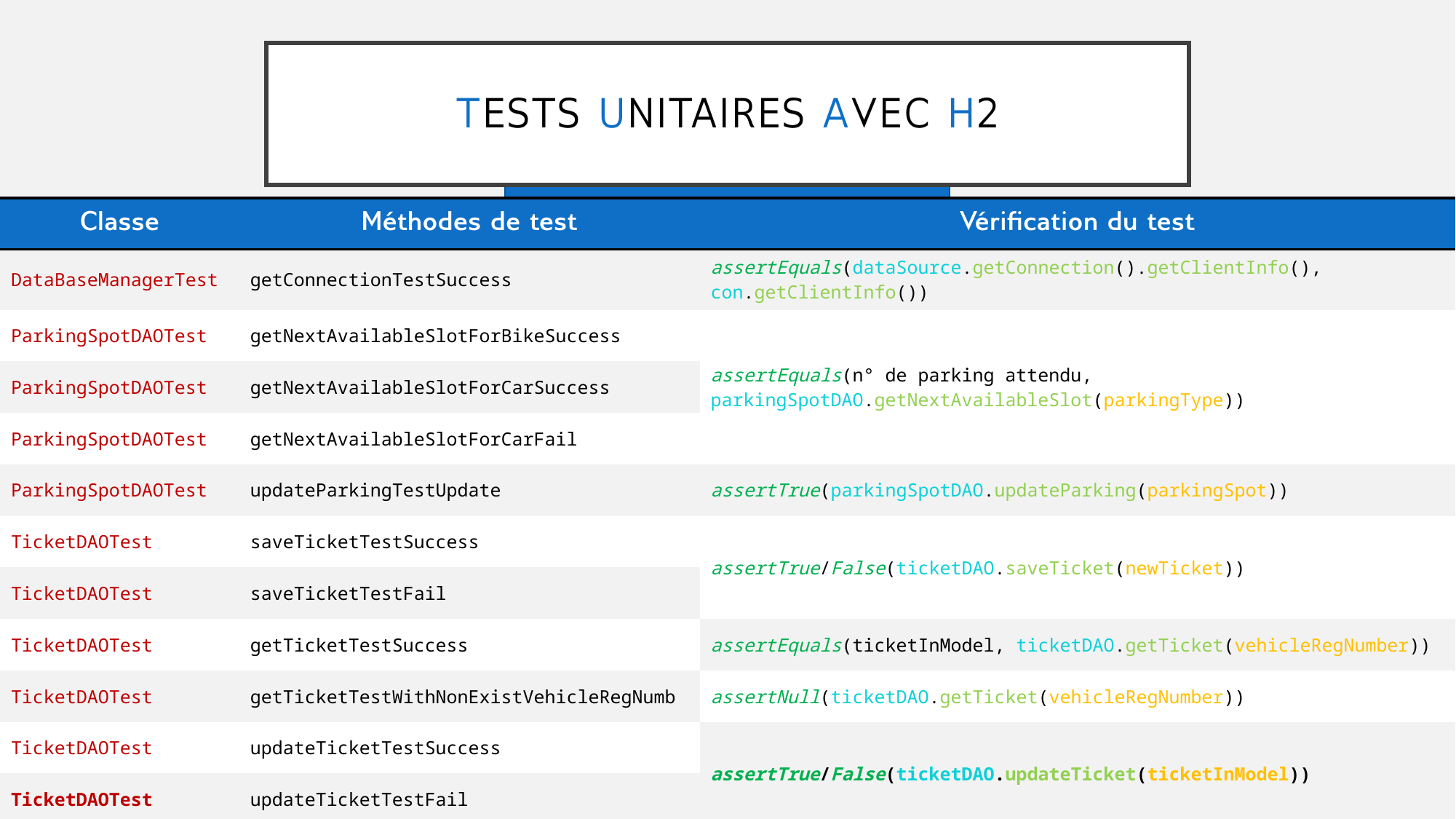

# Tests Unitaires avec H2
| Classe | Méthodes de test | Vérification du test |
| --- | --- | --- |
| DataBaseManagerTest | getConnectionTestSuccess | assertEquals(dataSource.getConnection().getClientInfo(), con.getClientInfo()) |
| ParkingSpotDAOTest | getNextAvailableSlotForBikeSuccess | assertEquals(n° de parking attendu, parkingSpotDAO.getNextAvailableSlot(parkingType)) |
| ParkingSpotDAOTest | getNextAvailableSlotForCarSuccess | assertEquals(Numéro de parking atendu, parkingSpotDAO.getNextAvailableSlot(parkingType)); |
| ParkingSpotDAOTest | getNextAvailableSlotForCarFail | assertEquals(Numéro de parking atendu, parkingSpotDAO.getNextAvailableSlot(parkingType)); |
| ParkingSpotDAOTest | updateParkingTestUpdate | assertTrue(parkingSpotDAO.updateParking(parkingSpot)) |
| TicketDAOTest | saveTicketTestSuccess | assertTrue/False(ticketDAO.saveTicket(newTicket)) |
| TicketDAOTest | saveTicketTestFail |  |
| TicketDAOTest | getTicketTestSuccess | assertEquals(ticketInModel, ticketDAO.getTicket(vehicleRegNumber)) |
| TicketDAOTest | getTicketTestWithNonExistVehicleRegNumb | assertNull(ticketDAO.getTicket(vehicleRegNumber)) |
| TicketDAOTest | updateTicketTestSuccess | assertTrue/False(ticketDAO.updateTicket(ticketInModel)) |
| TicketDAOTest | updateTicketTestFail |  |